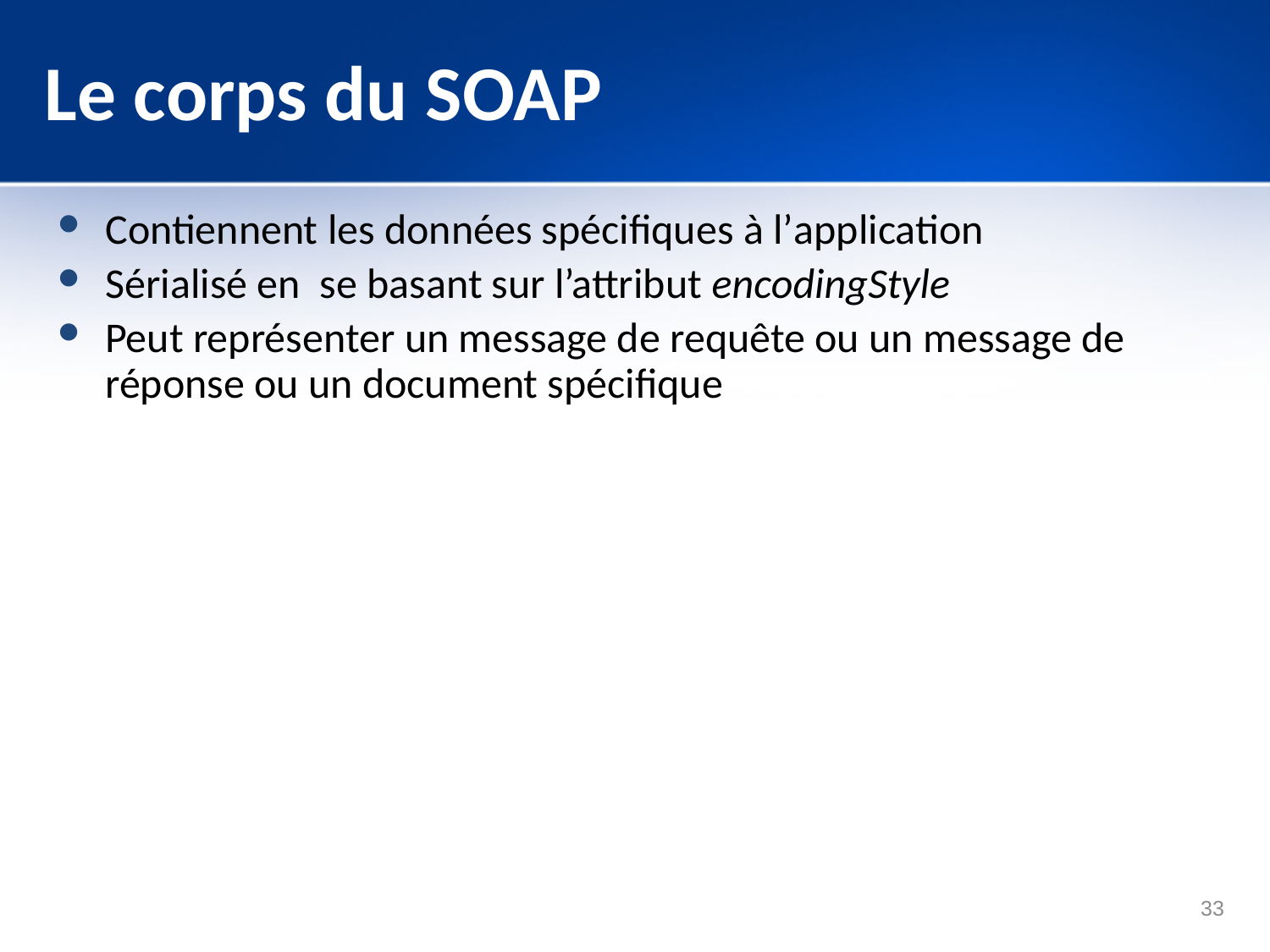

# Le corps du SOAP
Contiennent les données spécifiques à l’application
Sérialisé en  se basant sur l’attribut encodingStyle
Peut représenter un message de requête ou un message de réponse ou un document spécifique
33